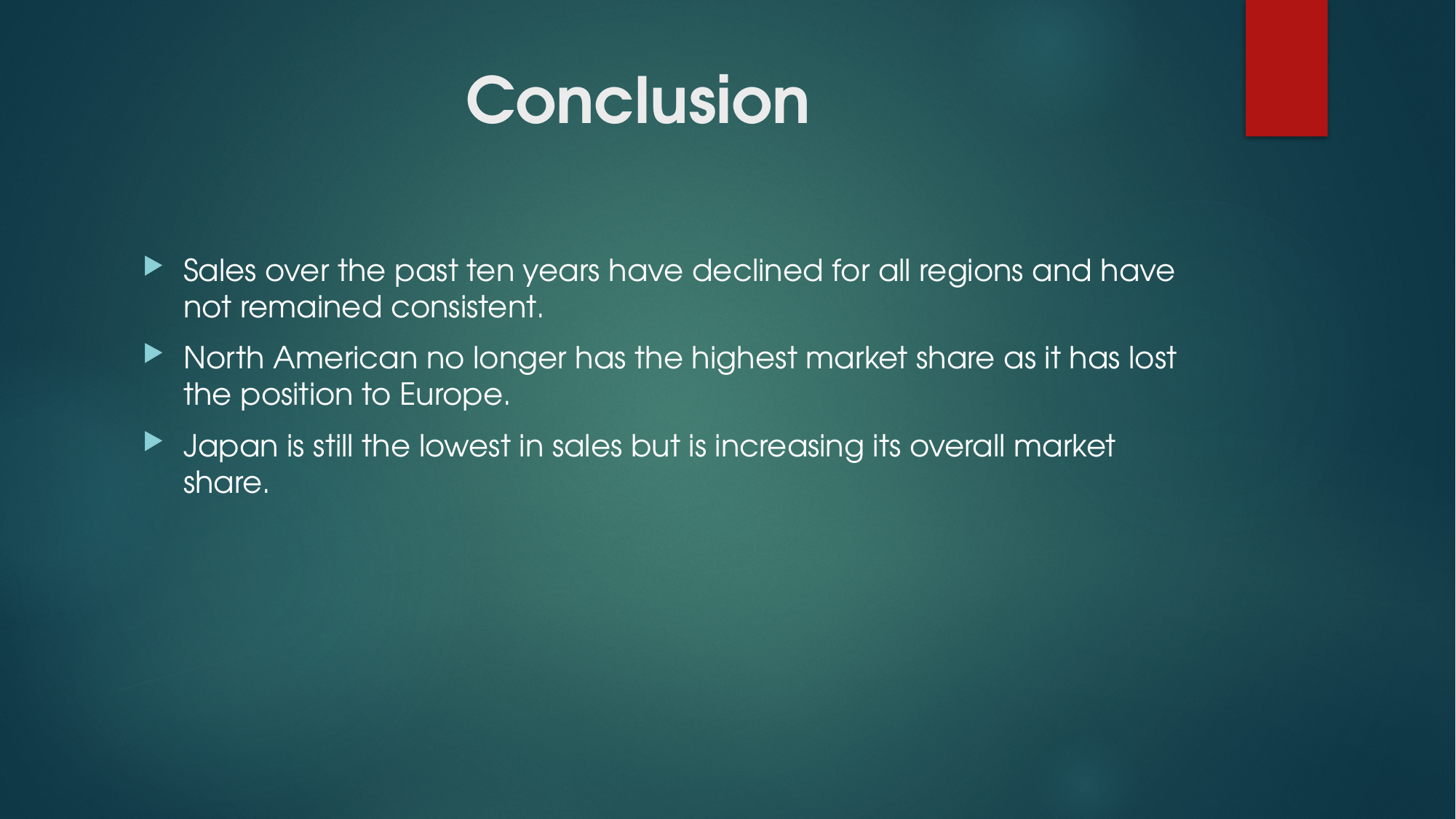

# Conclusion
Sales over the past ten years have declined for all regions and have not remained consistent.
North American no longer has the highest market share as it has lost the position to Europe.
Japan is still the lowest in sales but is increasing its overall market share.